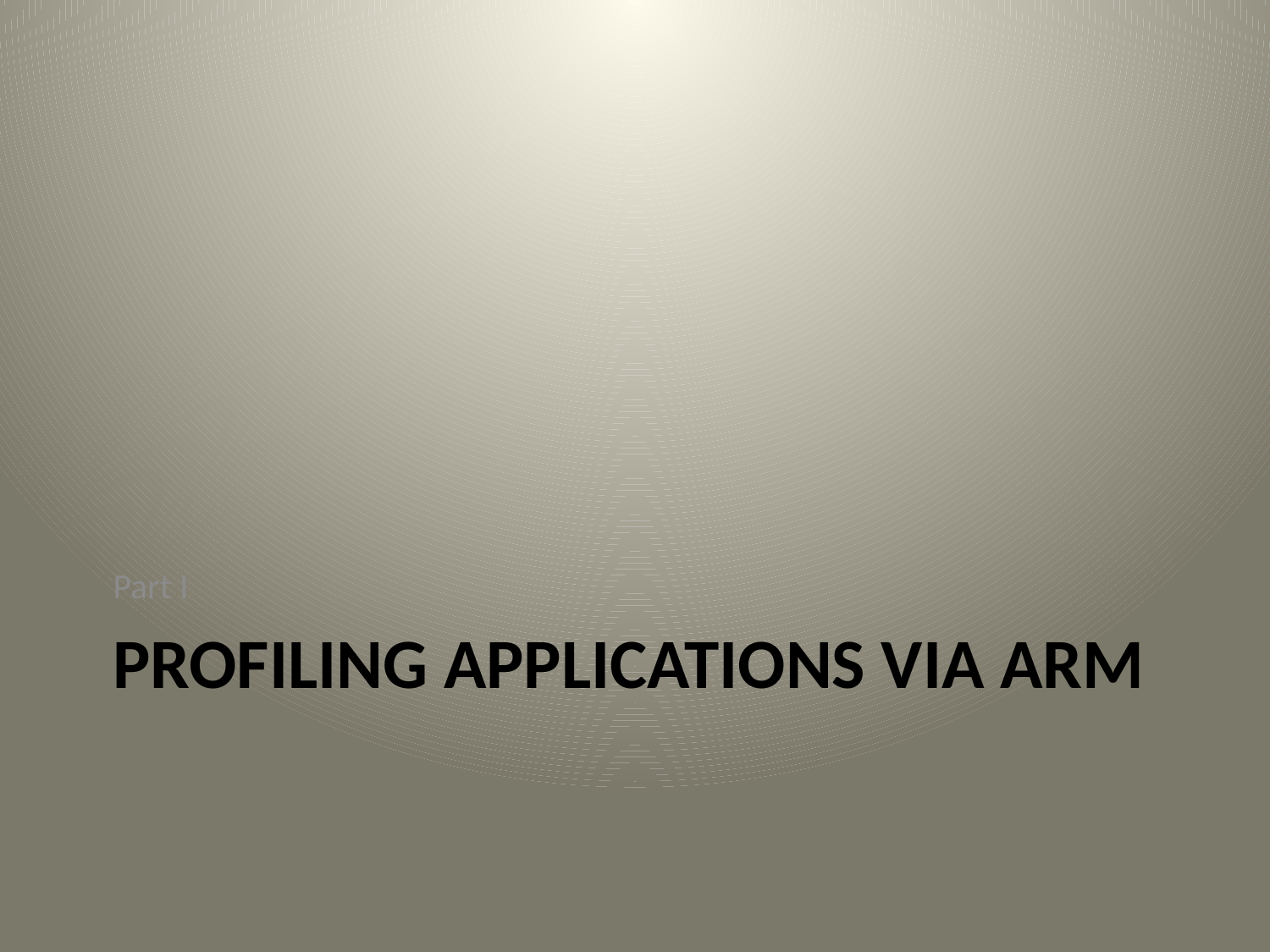

Part I
# Profiling Applications via ARM